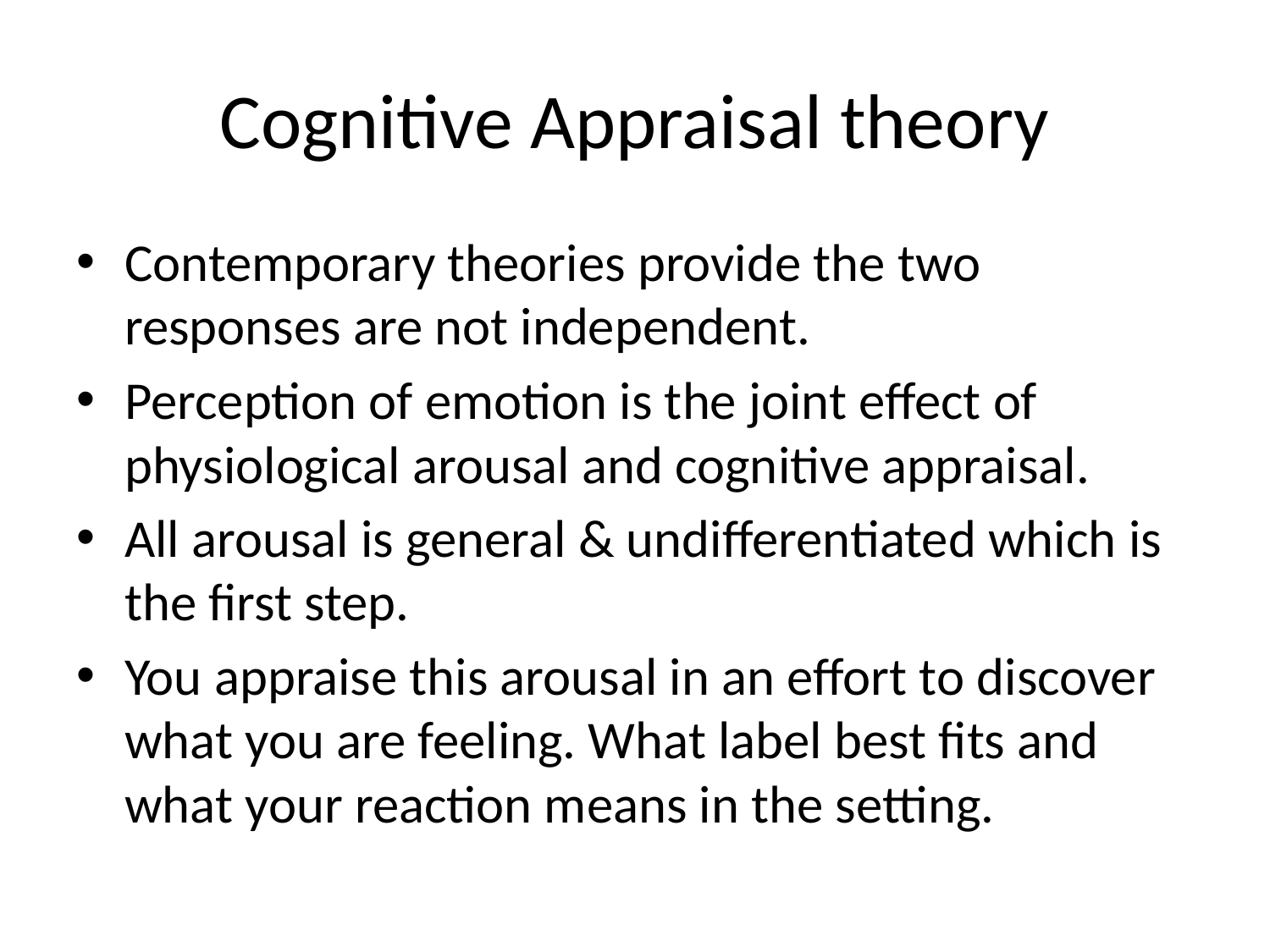

# Cognitive Appraisal theory
Contemporary theories provide the two responses are not independent.
Perception of emotion is the joint effect of physiological arousal and cognitive appraisal.
All arousal is general & undifferentiated which is the first step.
You appraise this arousal in an effort to discover what you are feeling. What label best fits and what your reaction means in the setting.